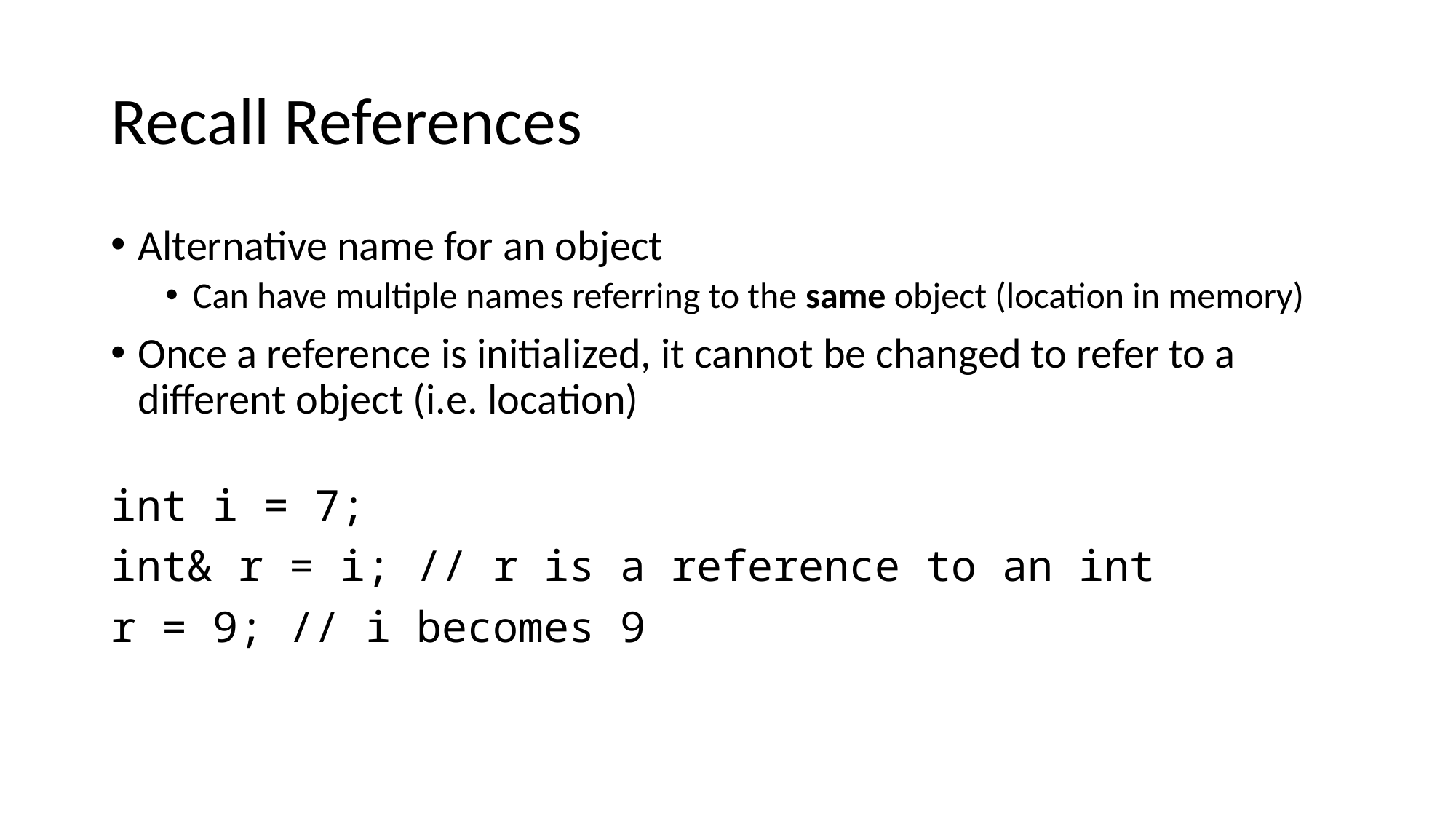

# Recall References
Alternative name for an object
Can have multiple names referring to the same object (location in memory)
Once a reference is initialized, it cannot be changed to refer to a different object (i.e. location)
int i = 7;
int& r = i; // r is a reference to an int
r = 9; // i becomes 9